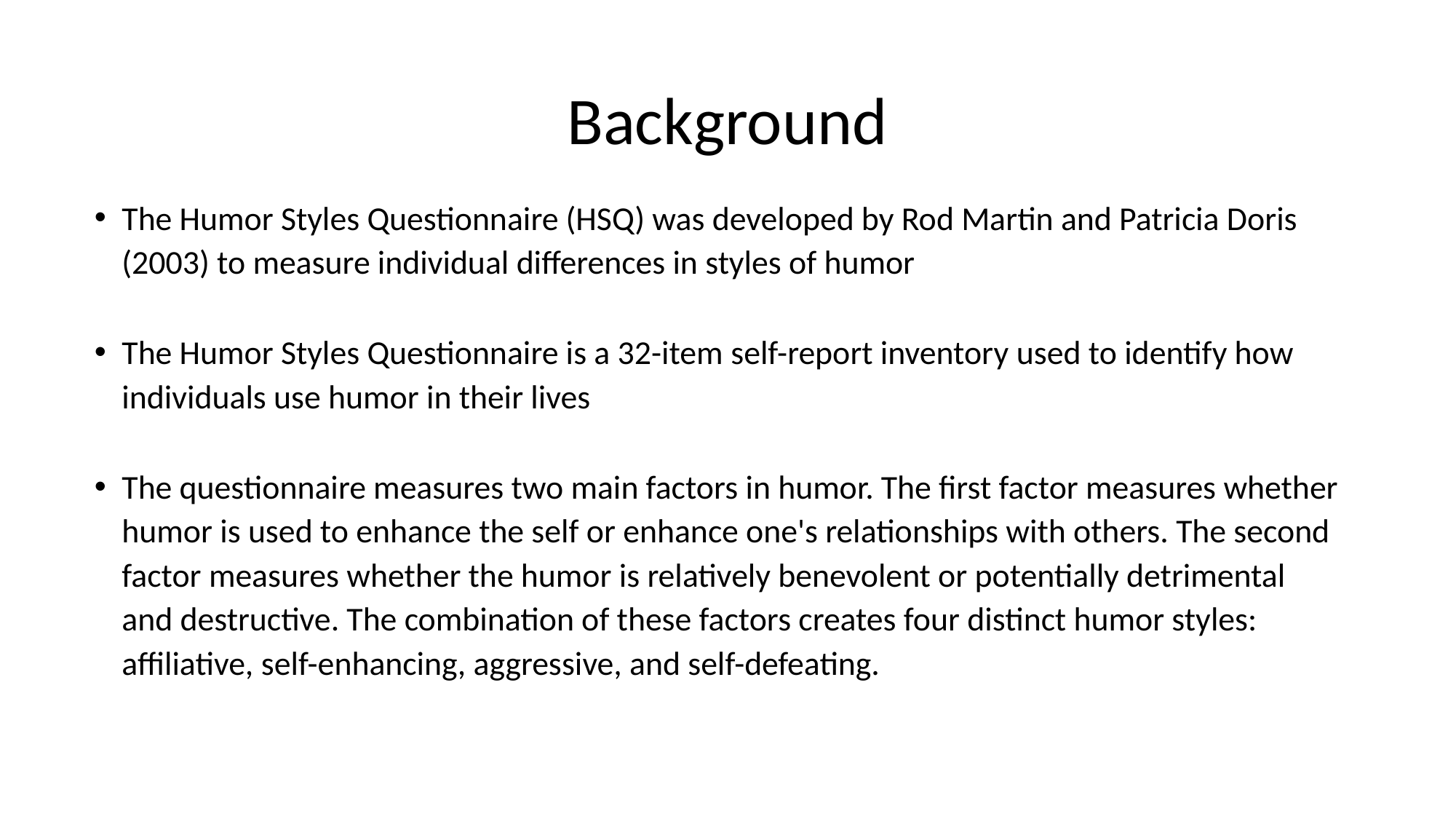

# Background
The Humor Styles Questionnaire (HSQ) was developed by Rod Martin and Patricia Doris (2003) to measure individual differences in styles of humor

The Humor Styles Questionnaire is a 32-item self-report inventory used to identify how individuals use humor in their lives

The questionnaire measures two main factors in humor. The first factor measures whether humor is used to enhance the self or enhance one's relationships with others. The second factor measures whether the humor is relatively benevolent or potentially detrimental and destructive. The combination of these factors creates four distinct humor styles: affiliative, self-enhancing, aggressive, and self-defeating.